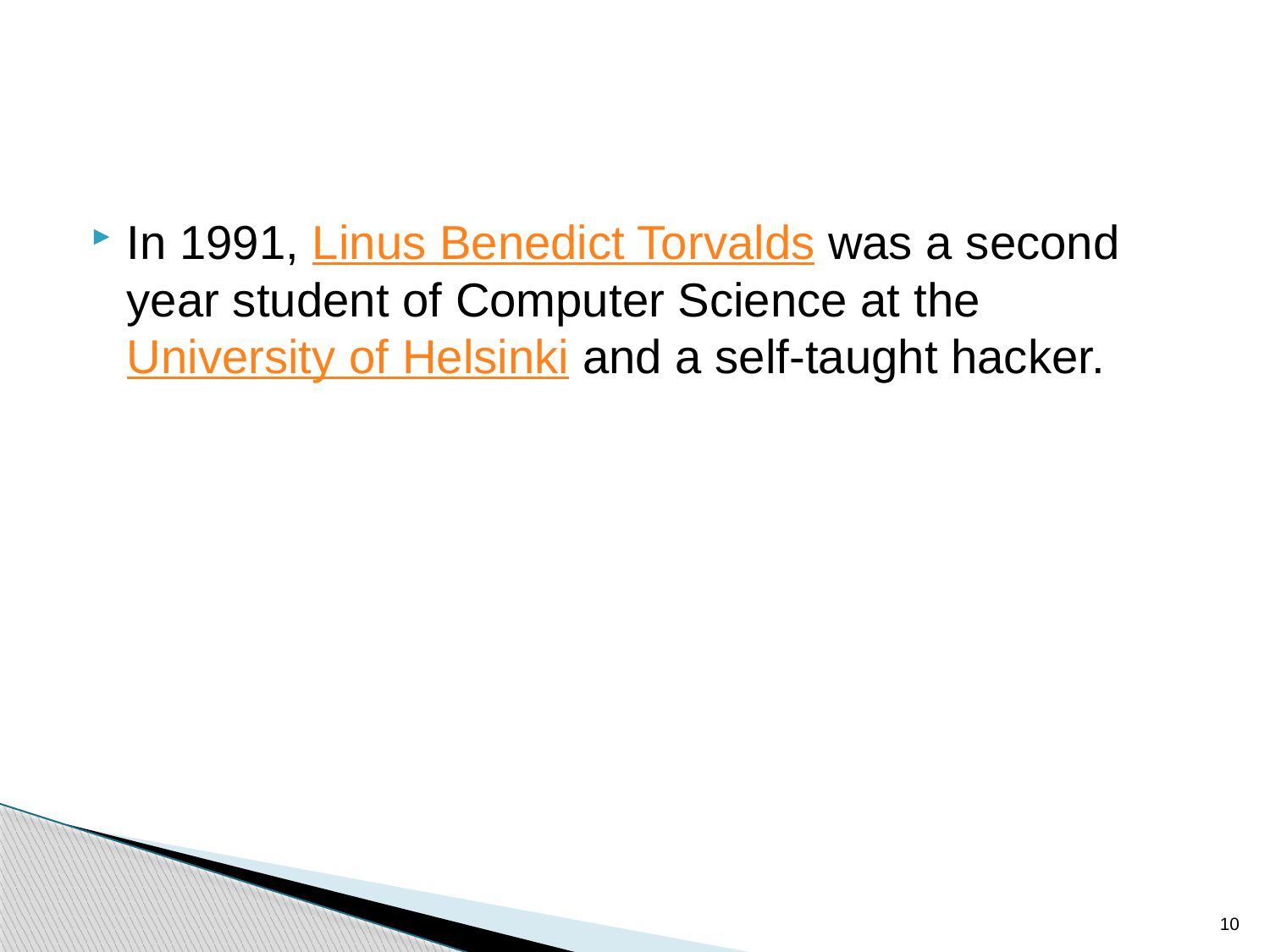

In 1991, Linus Benedict Torvalds was a second year student of Computer Science at the University of Helsinki and a self-taught hacker.
10